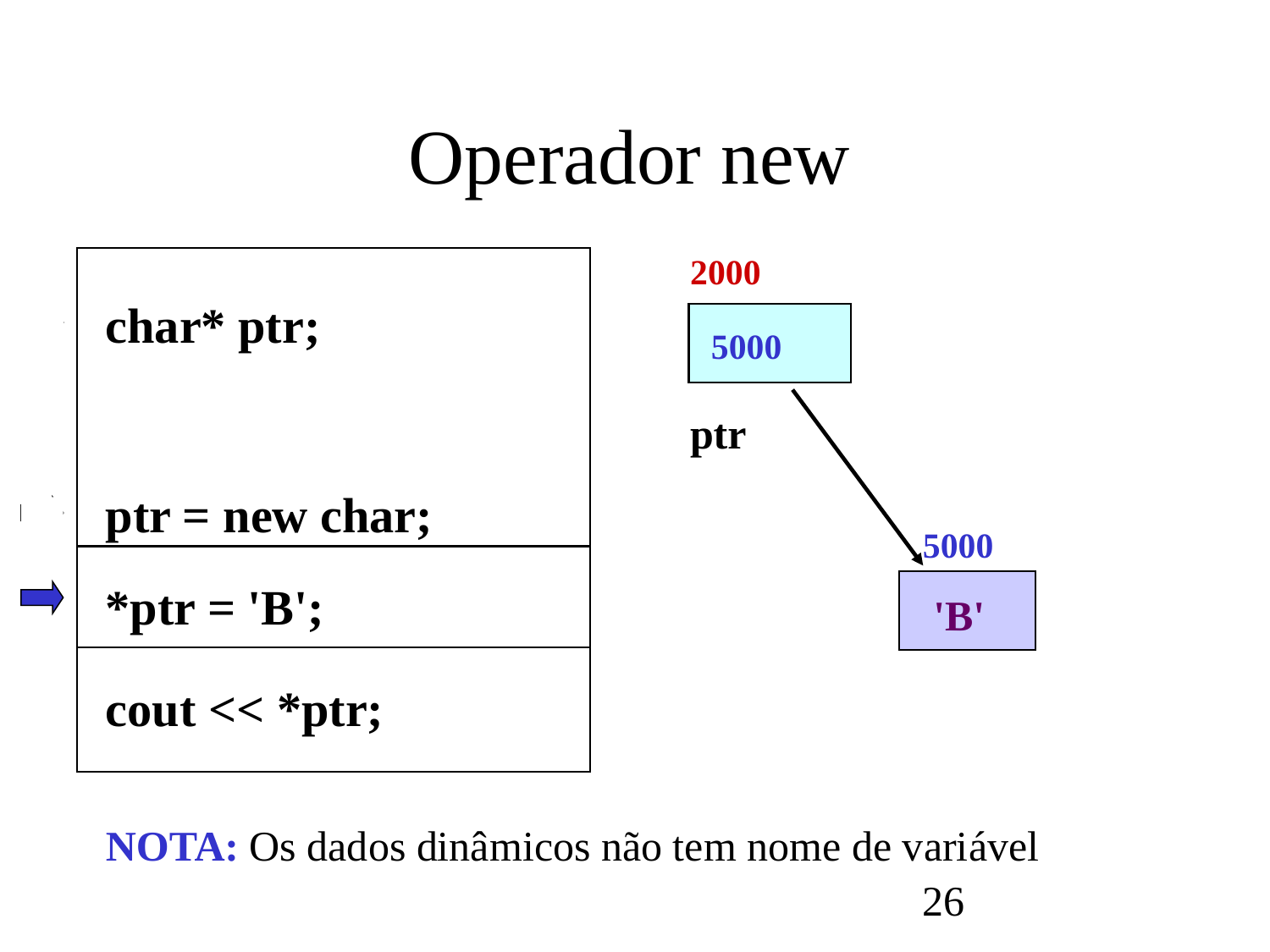

# Operador new

char* ptr;

ptr = new char;

*ptr = 'B';

cout << *ptr;

NOTA: Os dados dinâmicos não tem nome de variável
2000

  ???

ptr

5000

5000

'B'
26